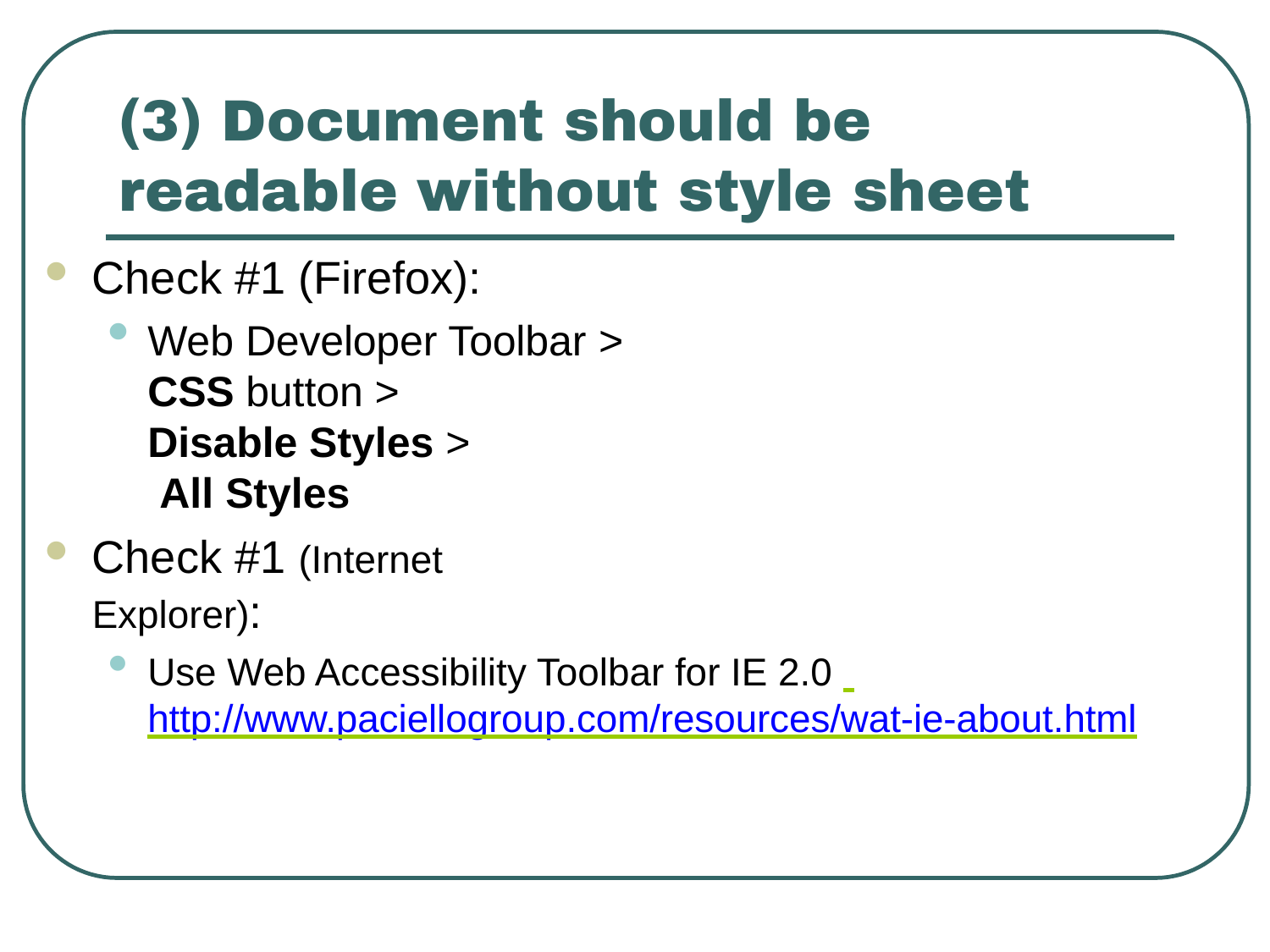

# (3) Document should be  readable without style sheet
Check #1 (Firefox):
Web Developer Toolbar >
CSS button >  Disable Styles >  All Styles
Check #1 (Internet Explorer):
Use Web Accessibility Toolbar for IE 2.0  http://www.paciellogroup.com/resources/wat-ie-about.html